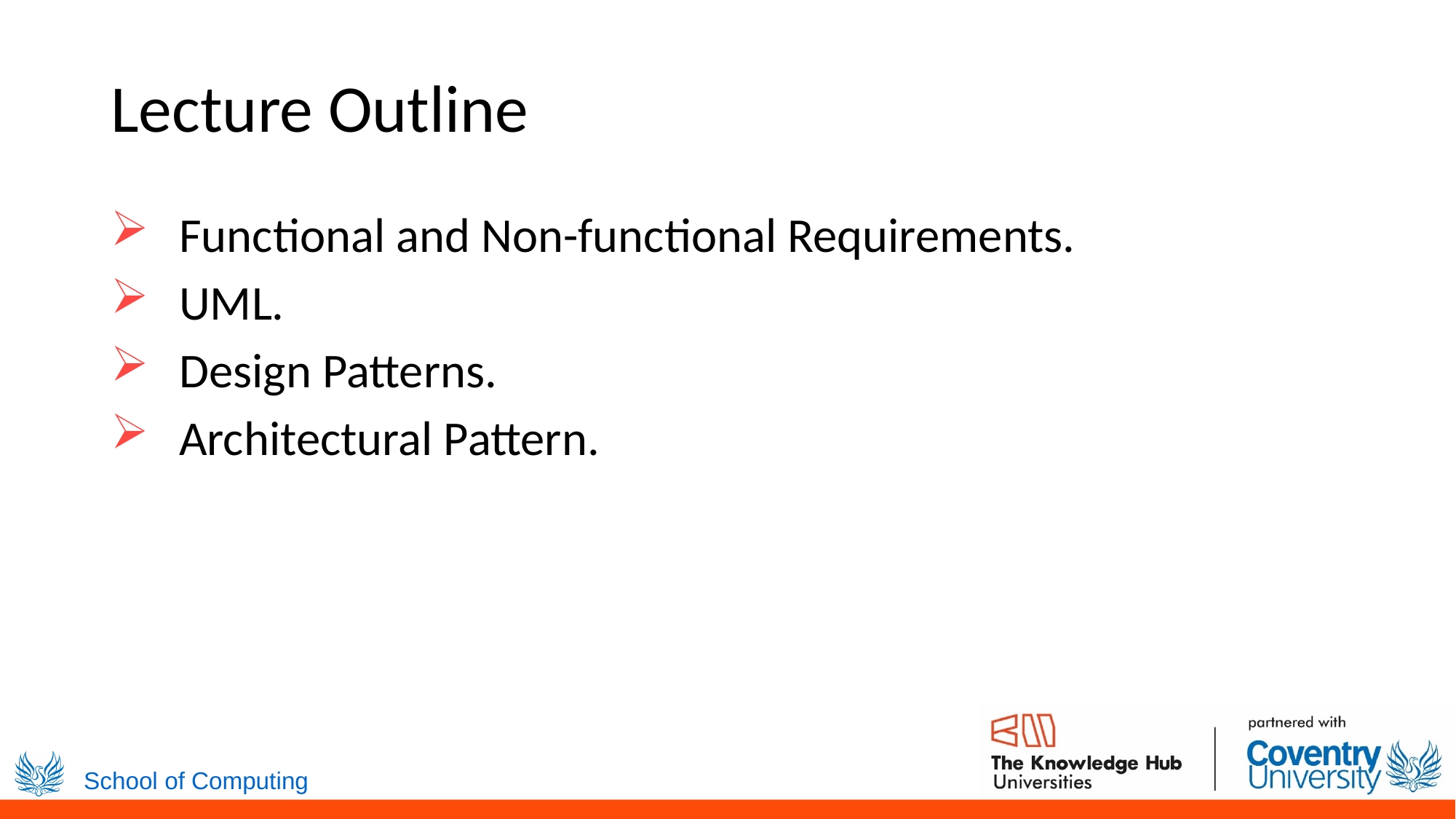

# Lecture Outline
Functional and Non-functional Requirements.
UML.
Design Patterns.
Architectural Pattern.